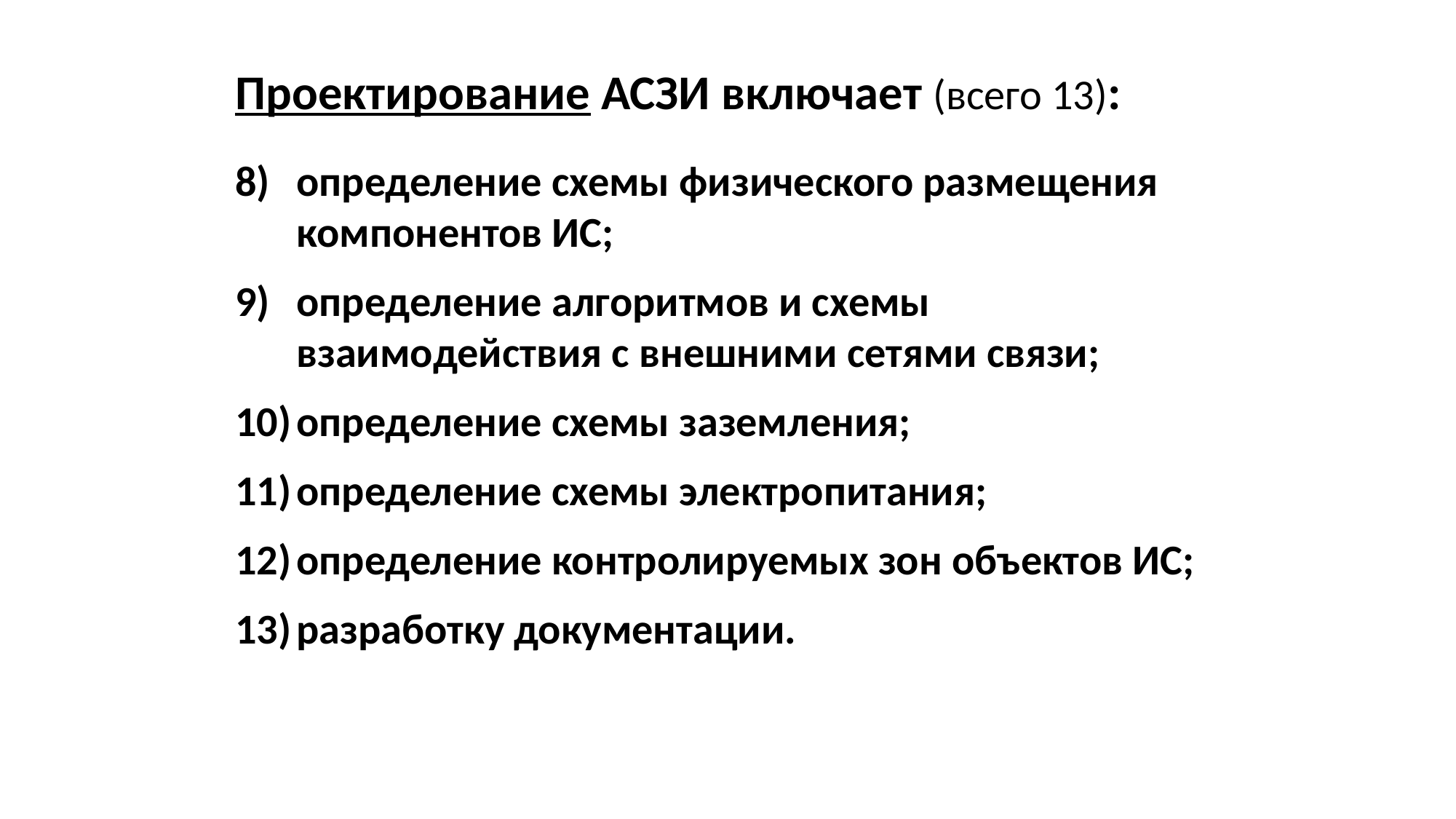

Проектирование АСЗИ включает (всего 13):

определение схемы физического размещения компонентов ИС;
определение алгоритмов и схемы взаимодействия с внешними сетями связи;
определение схемы заземления;
определение схемы электропитания;
определение контролируемых зон объектов ИС;
разработку документации.